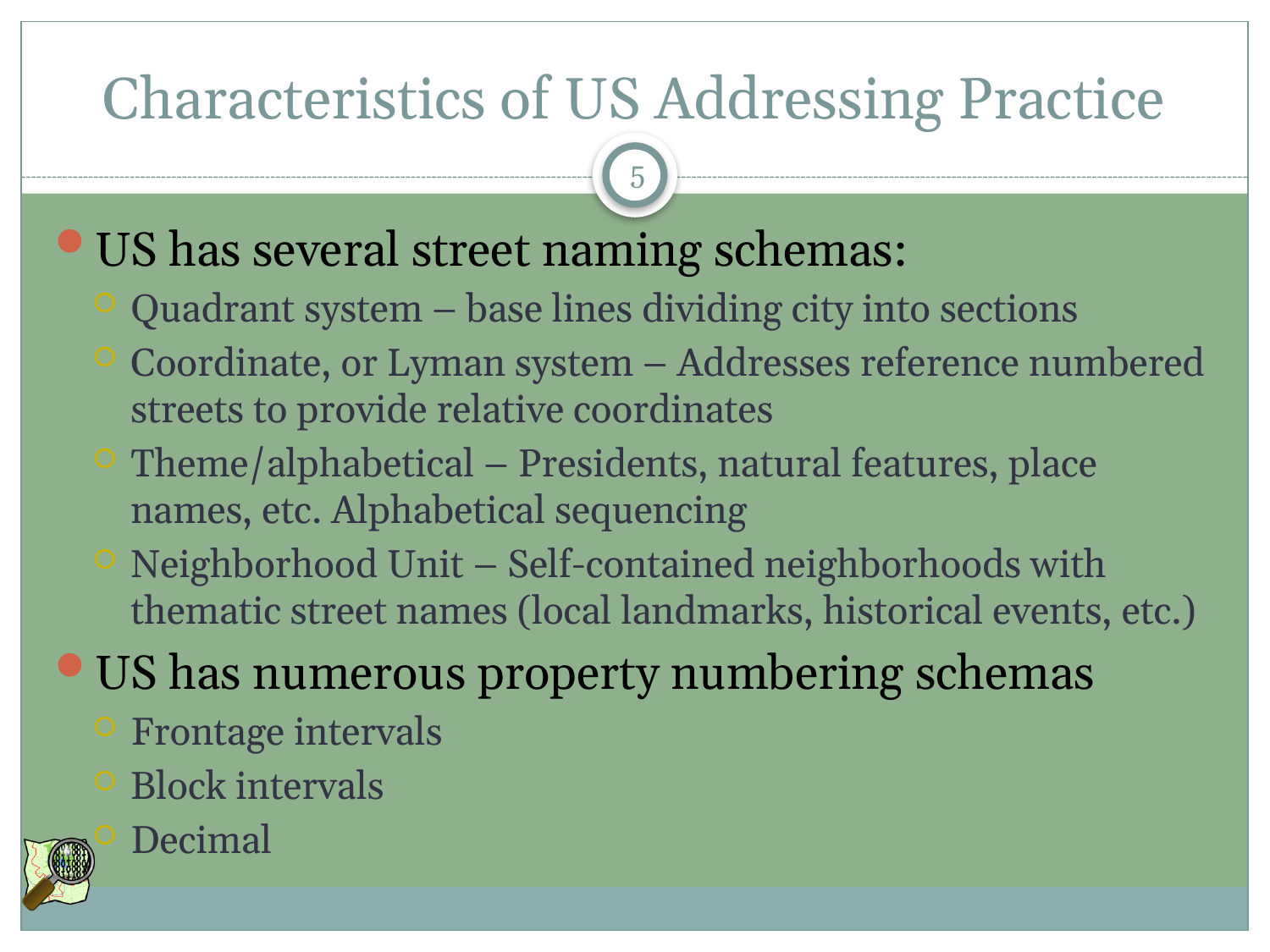

# Characteristics of US Addressing Practice
5
US has several street naming schemas:
Quadrant system – base lines dividing city into sections
Coordinate, or Lyman system – Addresses reference numbered streets to provide relative coordinates
Theme/alphabetical – Presidents, natural features, place names, etc. Alphabetical sequencing
Neighborhood Unit – Self-contained neighborhoods with thematic street names (local landmarks, historical events, etc.)
US has numerous property numbering schemas
Frontage intervals
Block intervals
Decimal